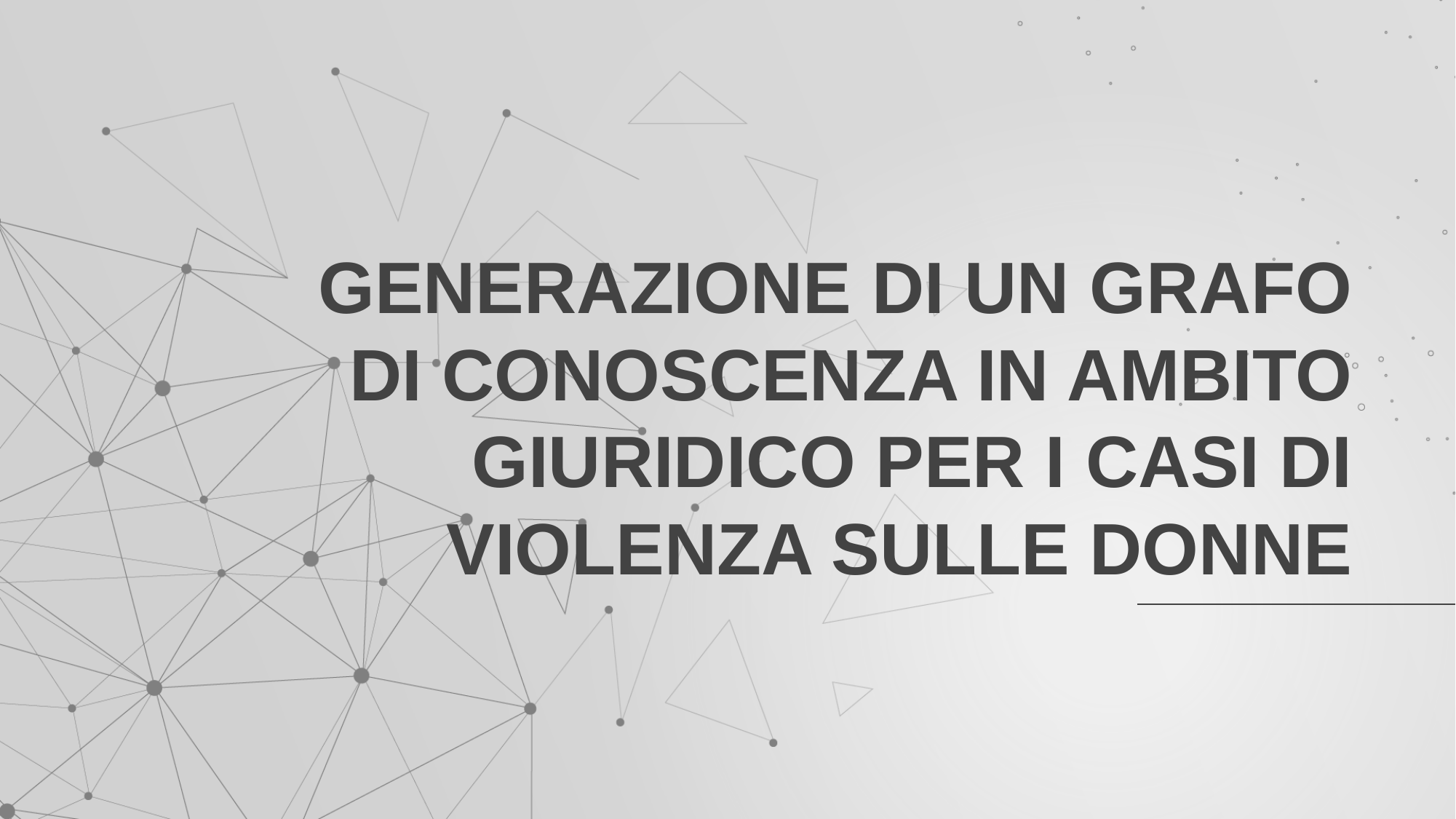

# GENERAZIONE DI UN GRAFO DI CONOSCENZA IN AMBITO GIURIDICO PER I CASI DI VIOLENZA SULLE DONNE